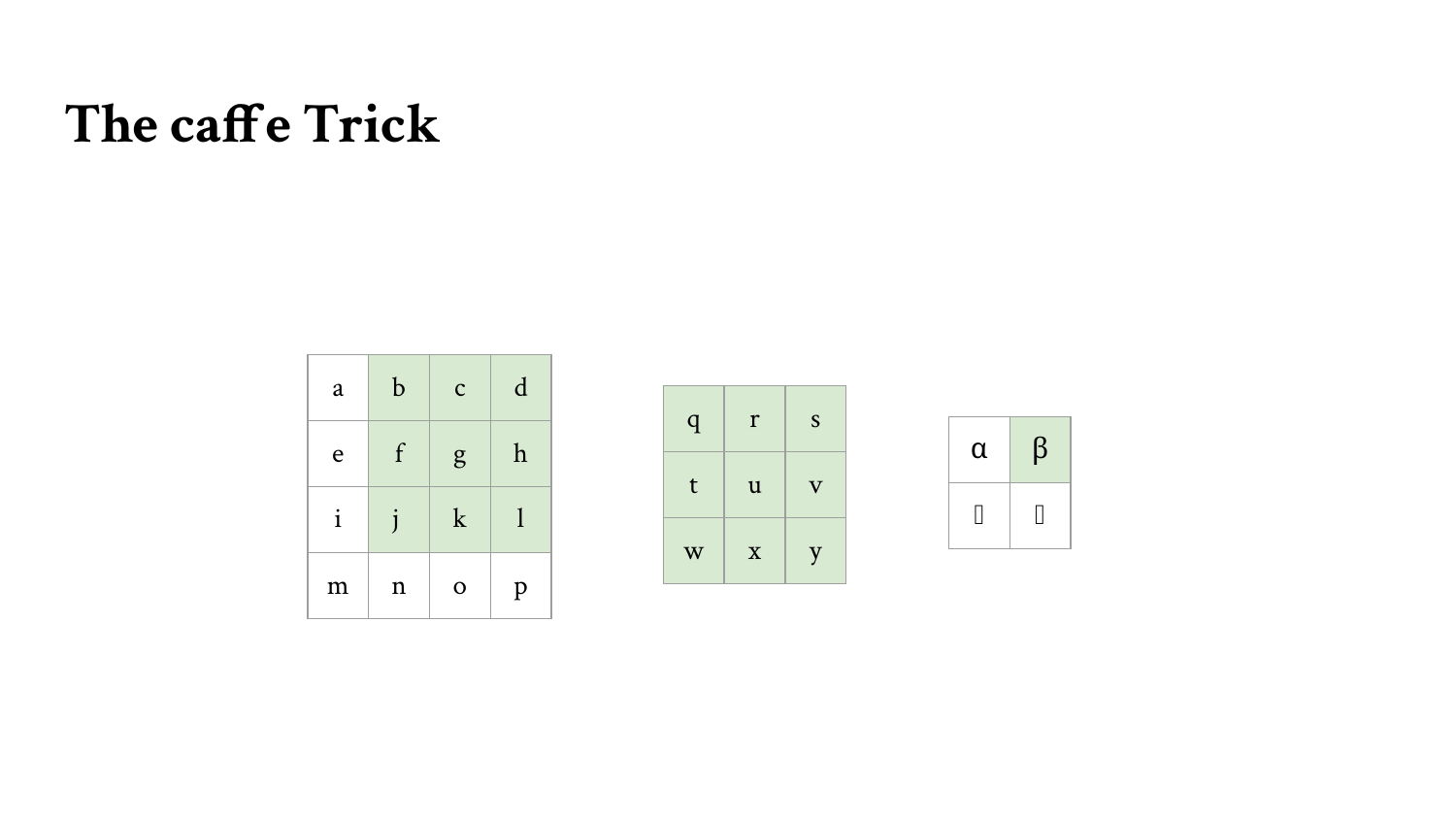

# The caffe Trick
| a | b | c | d |
| --- | --- | --- | --- |
| e | f | g | h |
| i | j | k | l |
| m | n | o | p |
| q | r | s |
| --- | --- | --- |
| t | u | v |
| w | x | y |
| α | β |
| --- | --- |
| 𝛾 | 𝛿 |